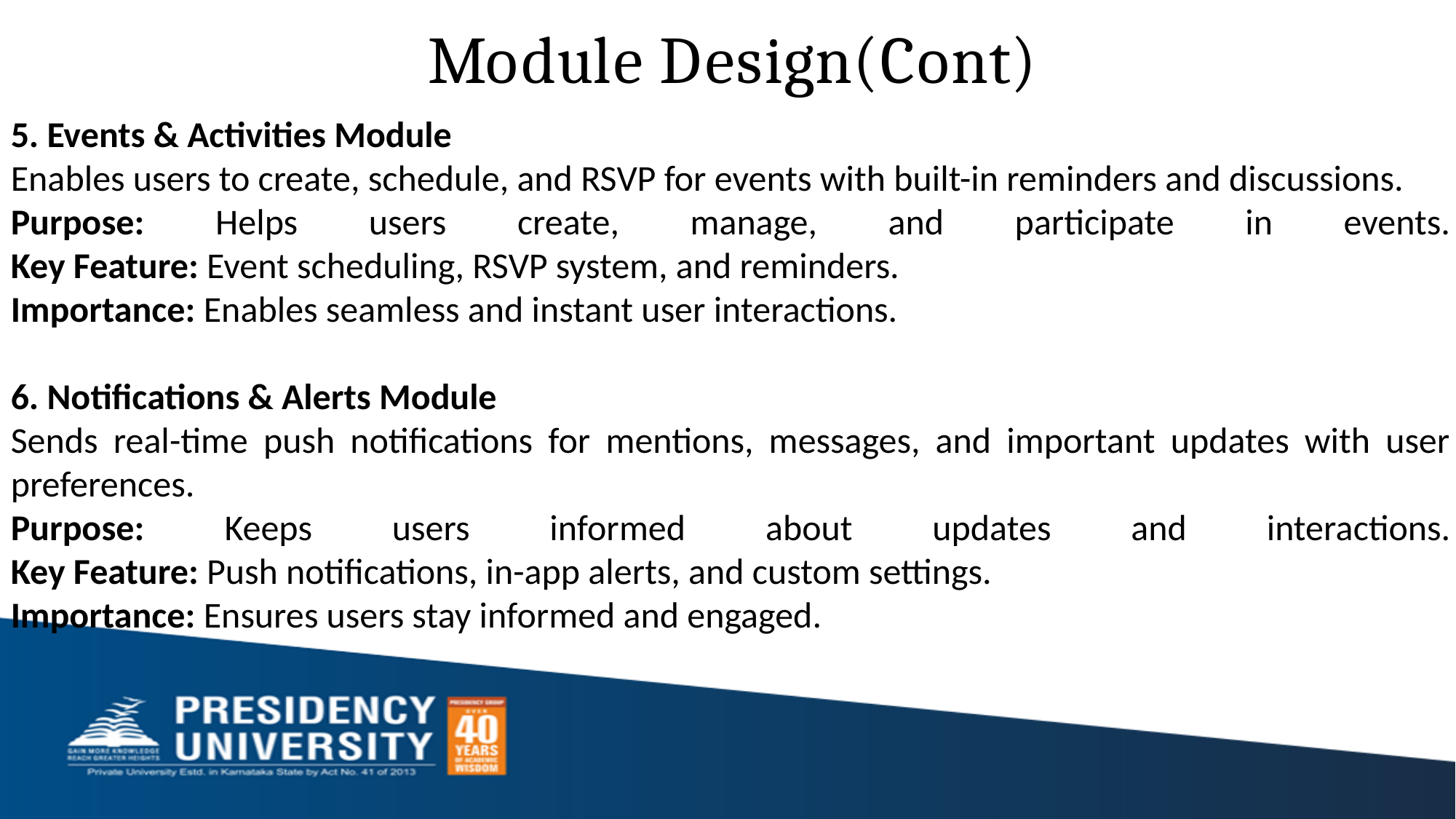

# Module Design(Cont)
5. Events & Activities Module
Enables users to create, schedule, and RSVP for events with built-in reminders and discussions.
Purpose: Helps users create, manage, and participate in events.
Key Feature: Event scheduling, RSVP system, and reminders.
Importance: Enables seamless and instant user interactions.

6. Notifications & Alerts Module
Sends real-time push notifications for mentions, messages, and important updates with user preferences.
Purpose: Keeps users informed about updates and interactions.
Key Feature: Push notifications, in-app alerts, and custom settings.
Importance: Ensures users stay informed and engaged.